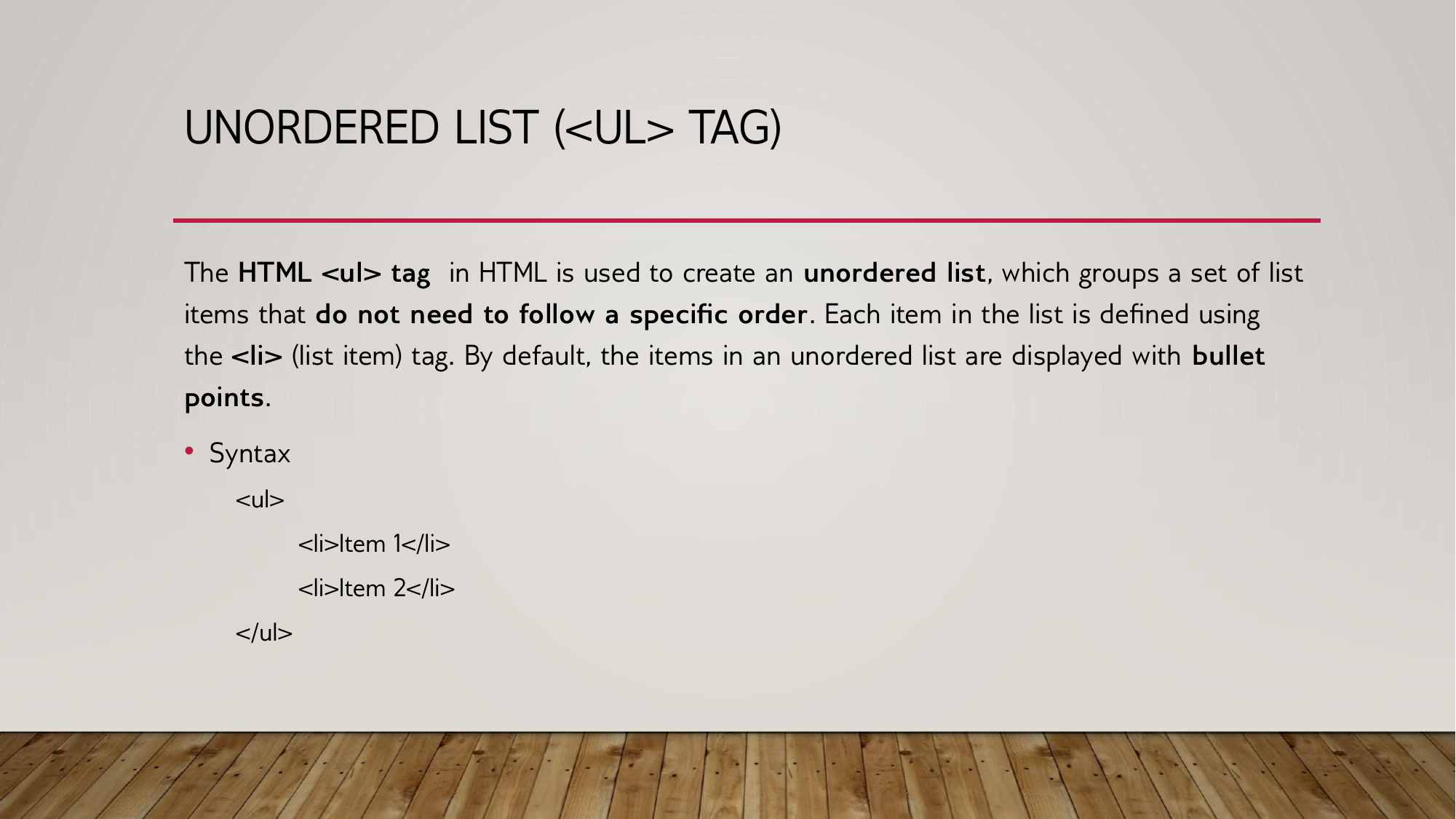

# UNORDERED LIST (<UL> TAG)
The HTML <ul> tag  in HTML is used to create an unordered list, which groups a set of list items that do not need to follow a specific order. Each item in the list is defined using the <li> (list item) tag. By default, the items in an unordered list are displayed with bullet points.
Syntax
<ul>
        <li>Item 1</li>
        <li>Item 2</li>
</ul>